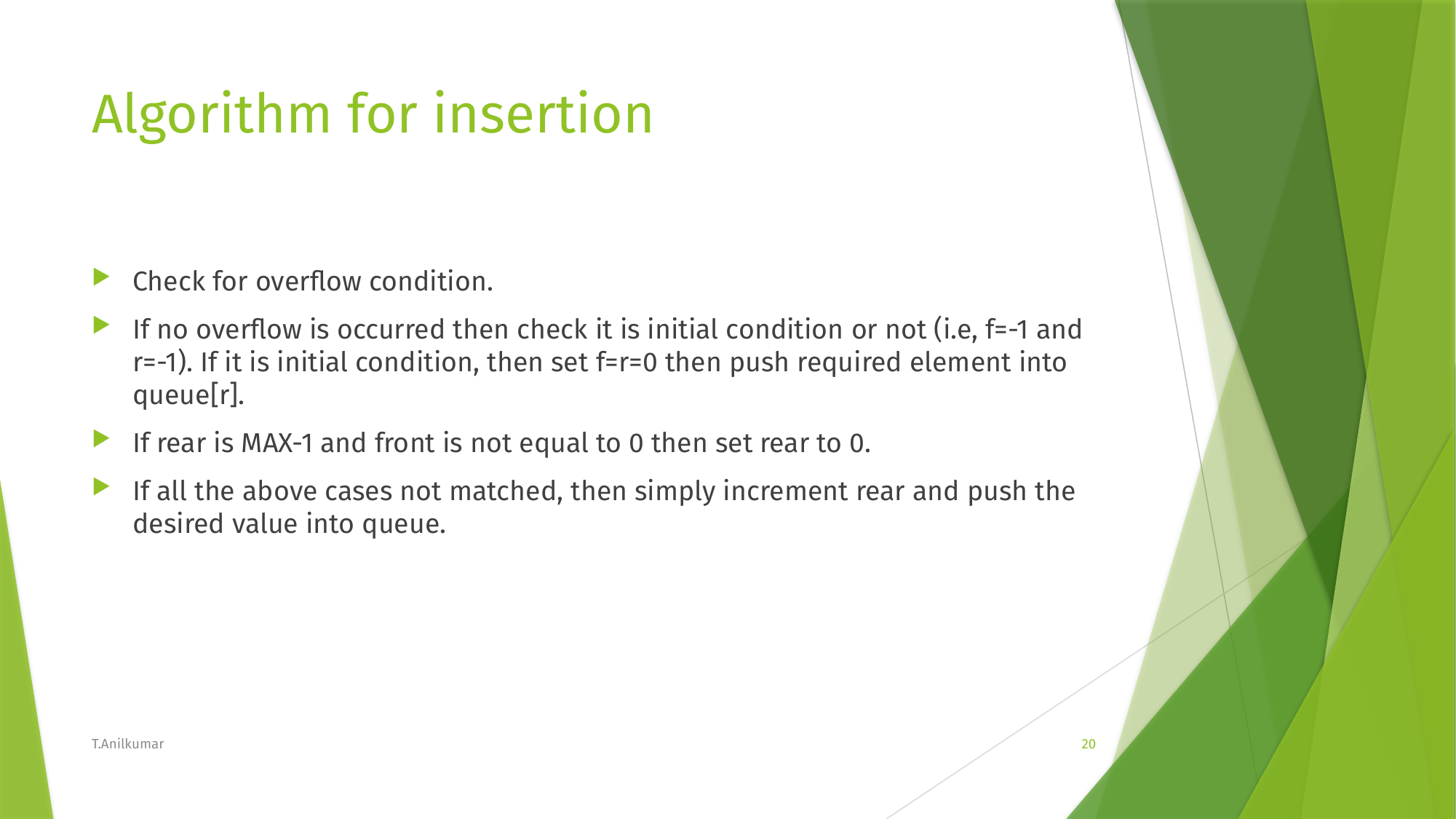

# Algorithm for insertion
Check for overflow condition.
If no overflow is occurred then check it is initial condition or not (i.e, f=-1 and r=-1). If it is initial condition, then set f=r=0 then push required element into queue[r].
If rear is MAX-1 and front is not equal to 0 then set rear to 0.
If all the above cases not matched, then simply increment rear and push the desired value into queue.
T.Anilkumar
20